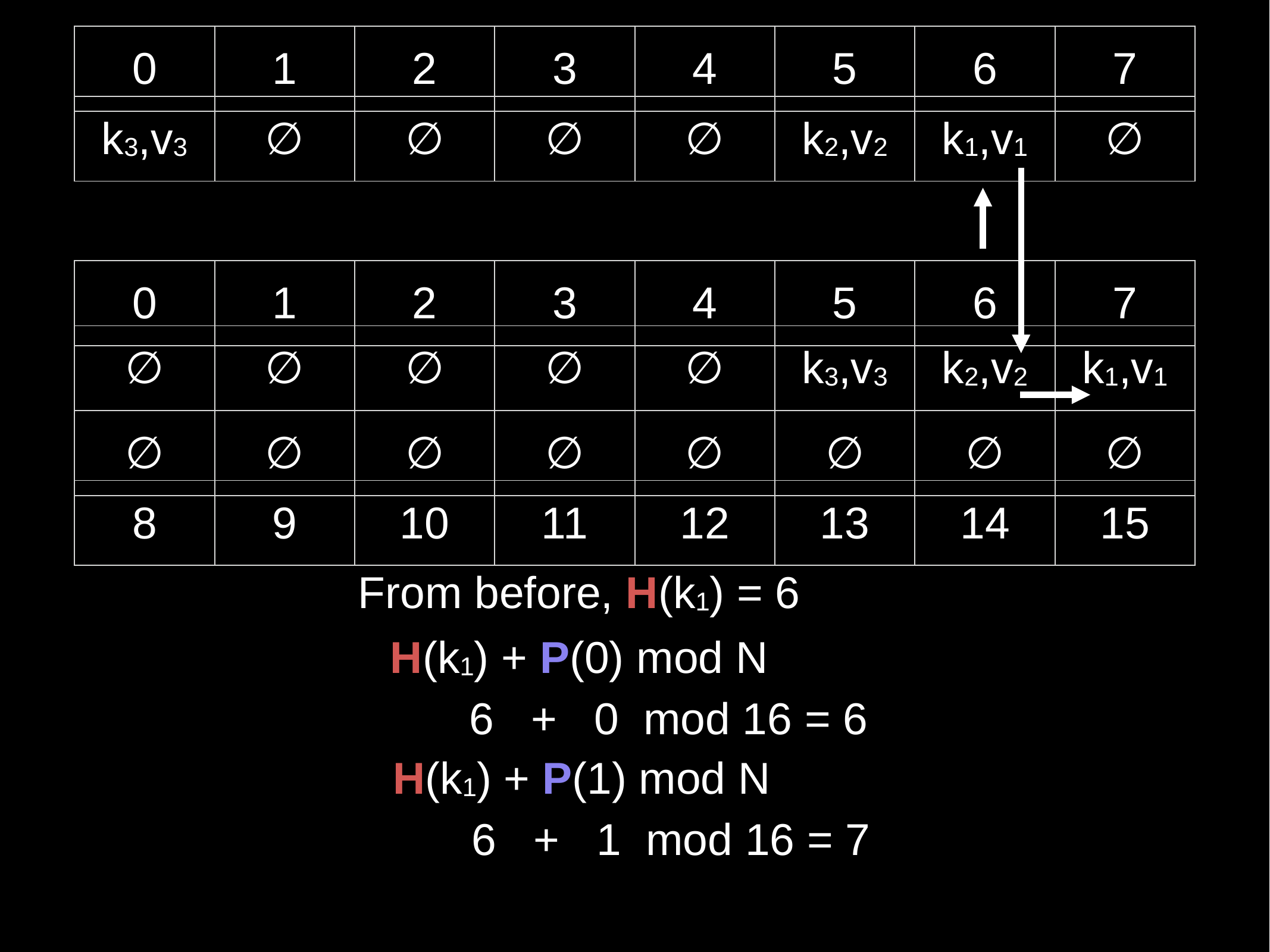

| 0 | 1 | 2 | 3 | 4 | 5 | 6 | 7 |
| --- | --- | --- | --- | --- | --- | --- | --- |
| k3,v3 | ∅ | ∅ | ∅ | ∅ | k2,v2 | k1,v1 | ∅ |
| --- | --- | --- | --- | --- | --- | --- | --- |

| 0 | 1 | 2 | 3 | 4 | 5 | 6 | 7 |
| --- | --- | --- | --- | --- | --- | --- | --- |
| ∅ | ∅ | ∅ | ∅ | ∅ | k3,v3 | k2,v2 | k1,v1 |
| --- | --- | --- | --- | --- | --- | --- | --- |

| ∅ | ∅ | ∅ | ∅ | ∅ | ∅ | ∅ | ∅ |
| --- | --- | --- | --- | --- | --- | --- | --- |
| 8 | 9 | 10 | 11 | 12 | 13 | 14 | 15 |
| --- | --- | --- | --- | --- | --- | --- | --- |
From before, H(k1) = 6
H(k1) + P(0) mod N
6   +   0  mod 16 = 6
H(k1) + P(1) mod N
6   +   1  mod 16 = 7